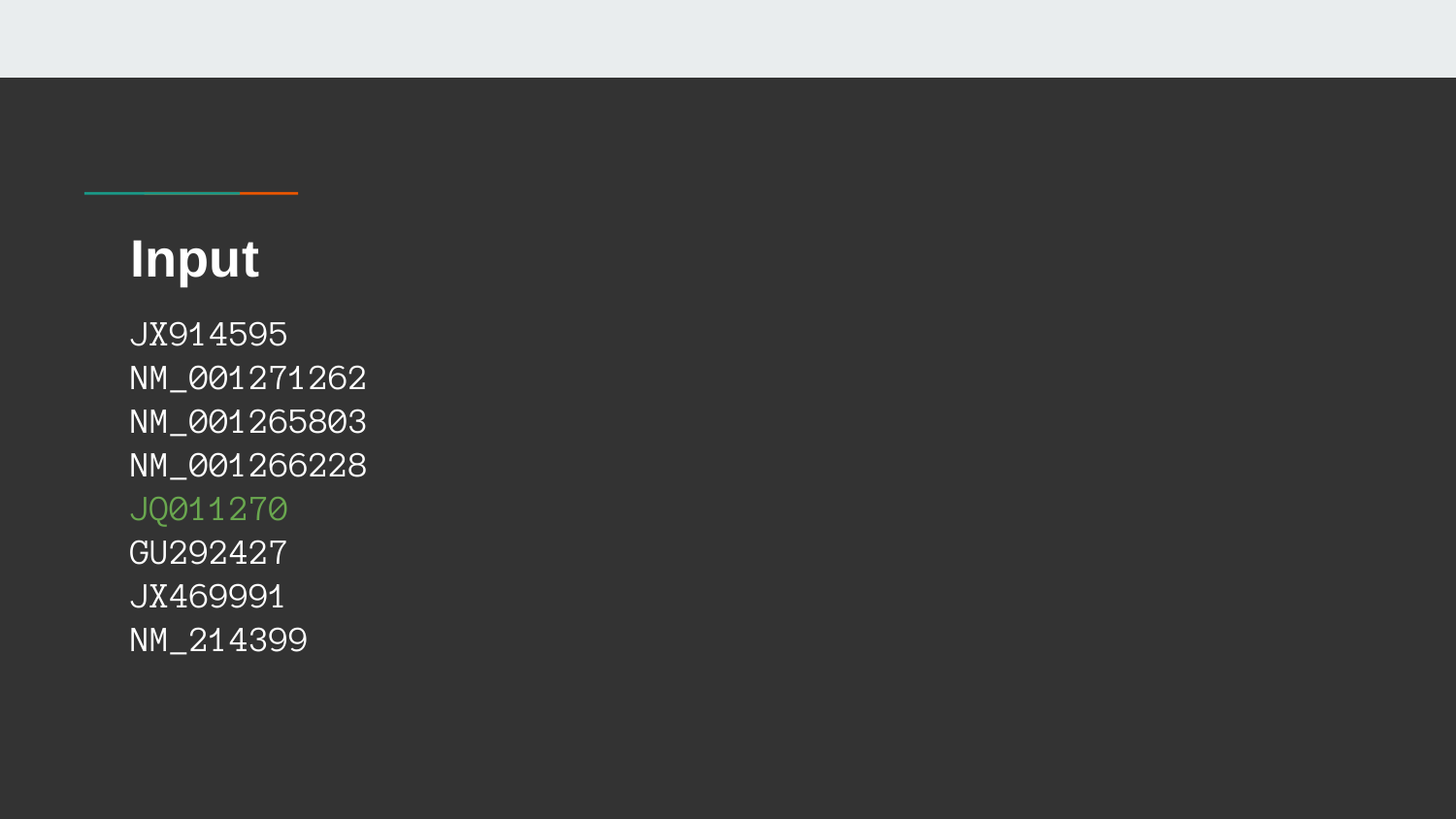

# Input
JX914595
NM_001271262
NM_001265803
NM_001266228
JQ011270
GU292427
JX469991
NM_214399